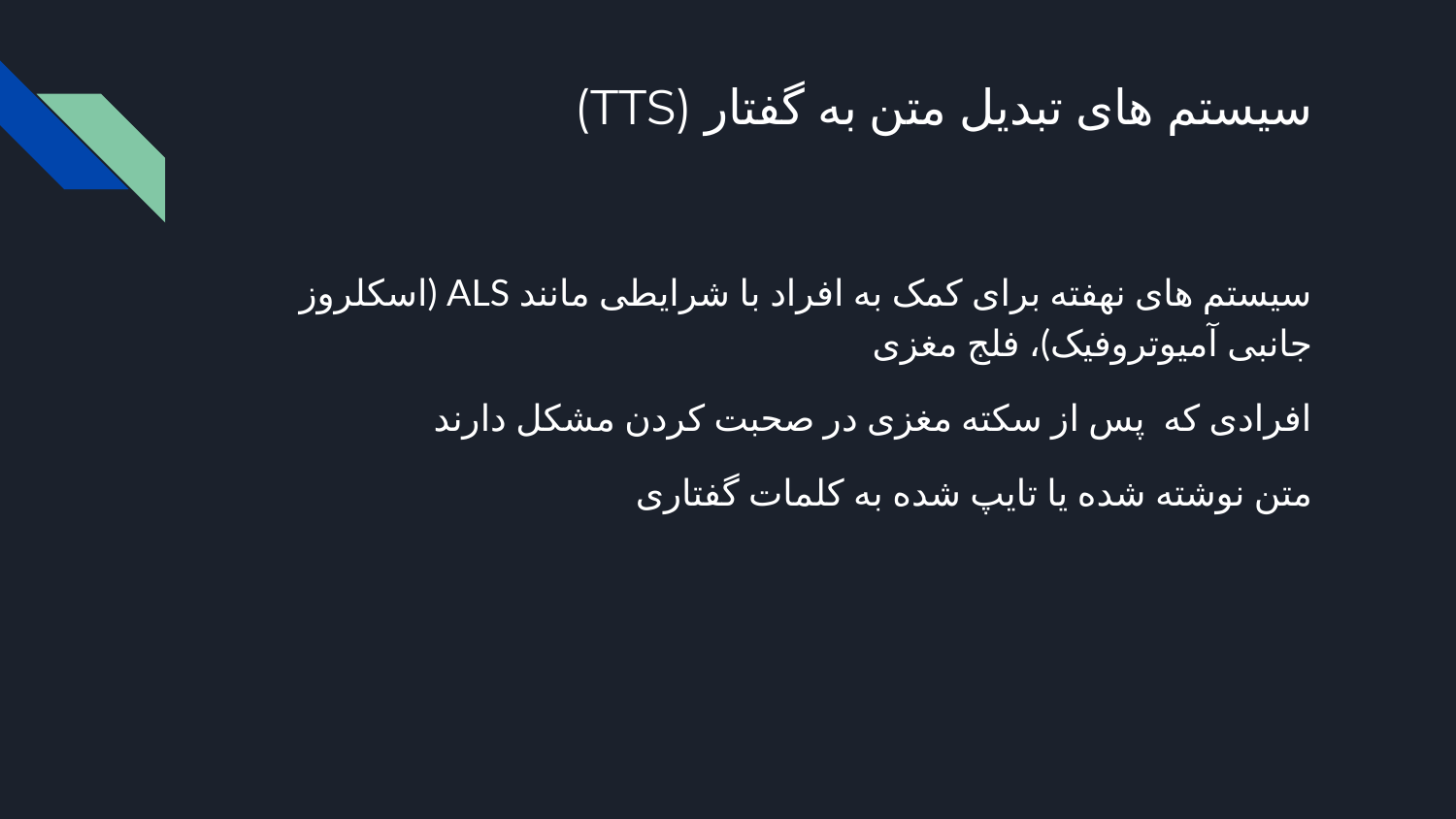

# سیستم های تبدیل متن به گفتار (TTS)
سیستم های نهفته‌ برای کمک به افراد با شرایطی مانند ALS (اسکلروز جانبی آمیوتروفیک)، فلج مغزی
افرادی که  پس از سکته مغزی در صحبت کردن مشکل دارند
متن نوشته شده یا تایپ شده به کلمات گفتاری